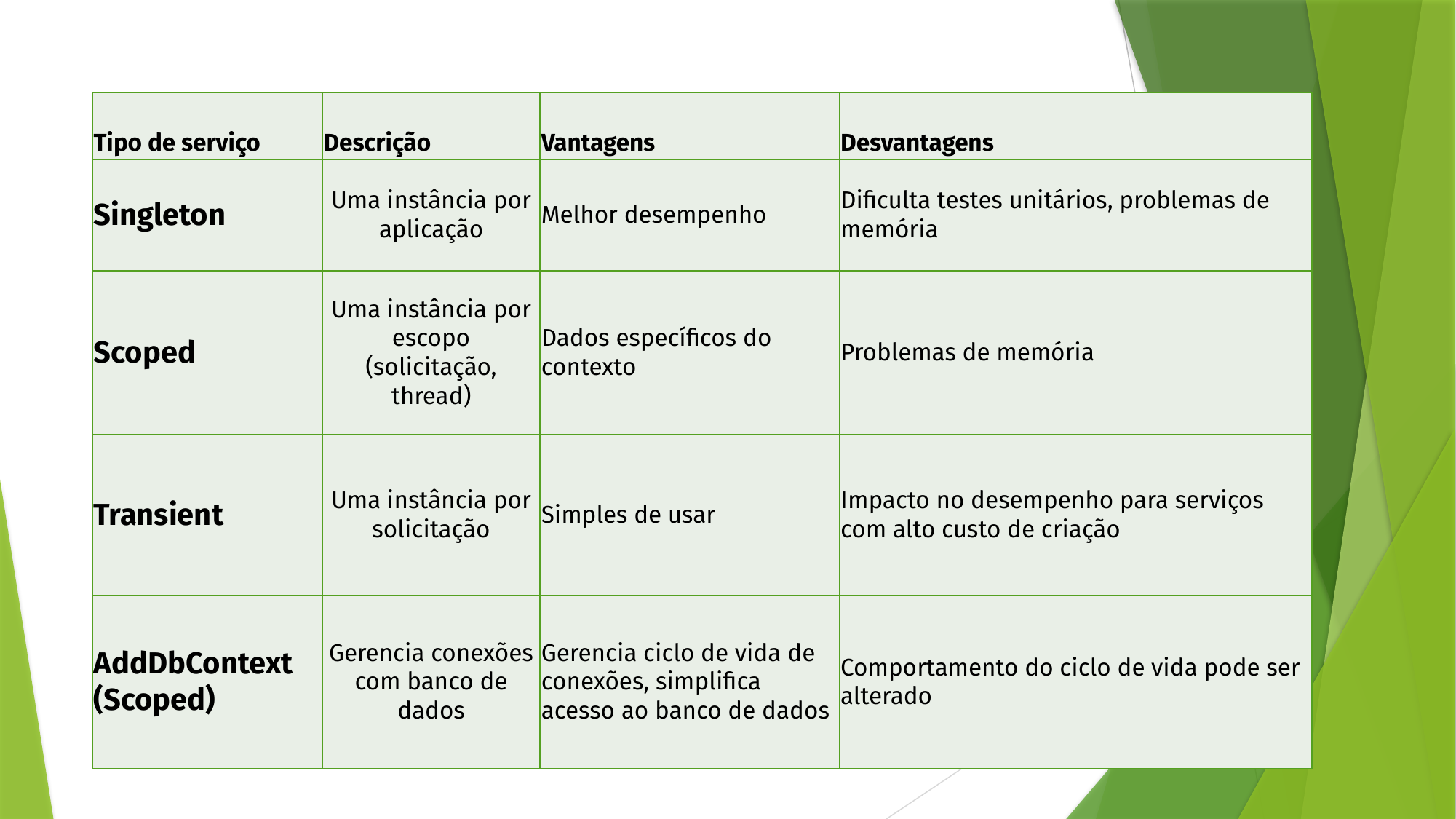

| Tipo de serviço | Descrição | Vantagens | Desvantagens |
| --- | --- | --- | --- |
| Singleton | Uma instância por aplicação | Melhor desempenho | Dificulta testes unitários, problemas de memória |
| Scoped | Uma instância por escopo (solicitação, thread) | Dados específicos do contexto | Problemas de memória |
| Transient | Uma instância por solicitação | Simples de usar | Impacto no desempenho para serviços com alto custo de criação |
| AddDbContext (Scoped) | Gerencia conexões com banco de dados | Gerencia ciclo de vida de conexões, simplifica acesso ao banco de dados | Comportamento do ciclo de vida pode ser alterado |